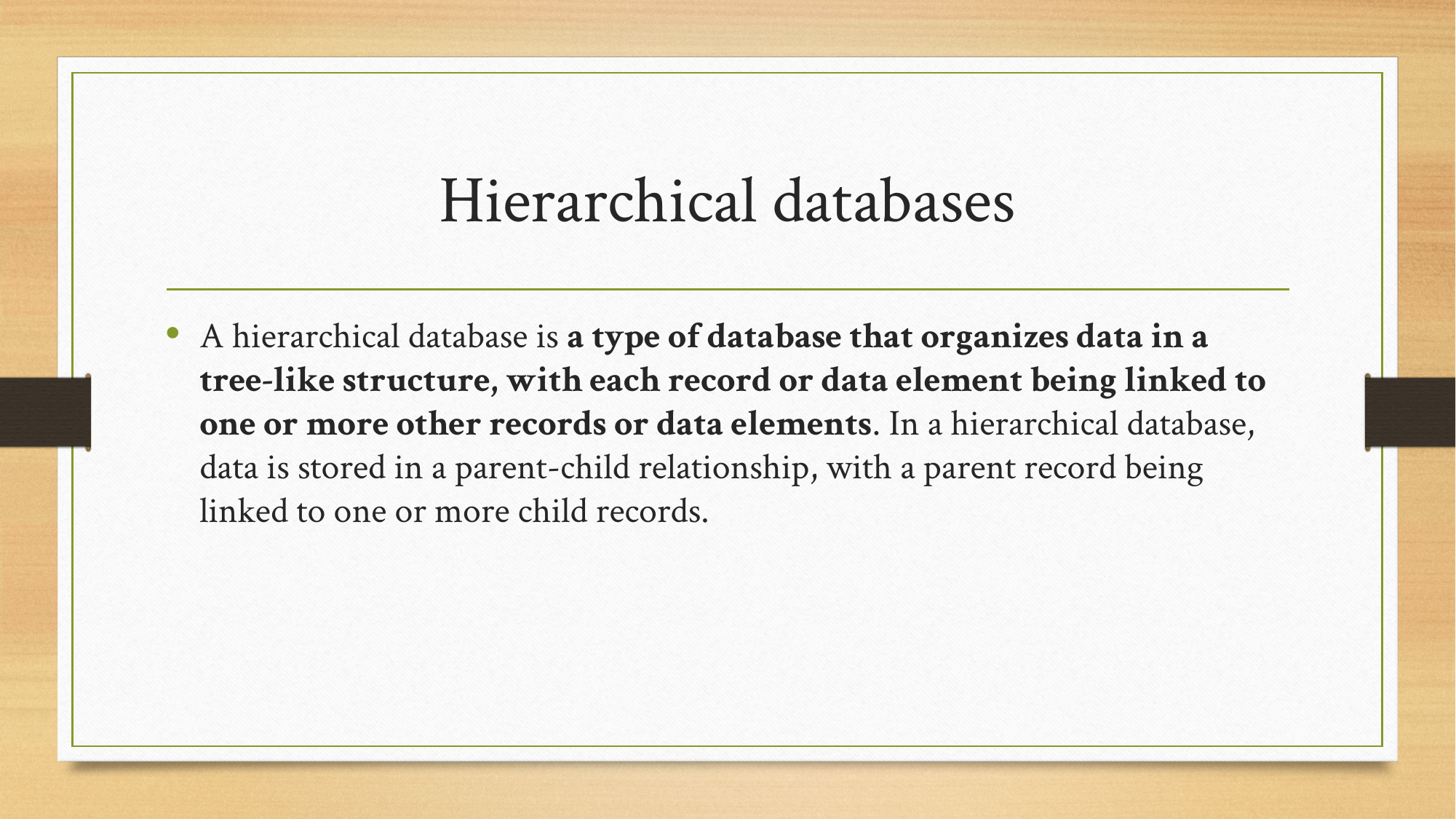

# Hierarchical databases
A hierarchical database is a type of database that organizes data in a tree-like structure, with each record or data element being linked to one or more other records or data elements. In a hierarchical database, data is stored in a parent-child relationship, with a parent record being linked to one or more child records.